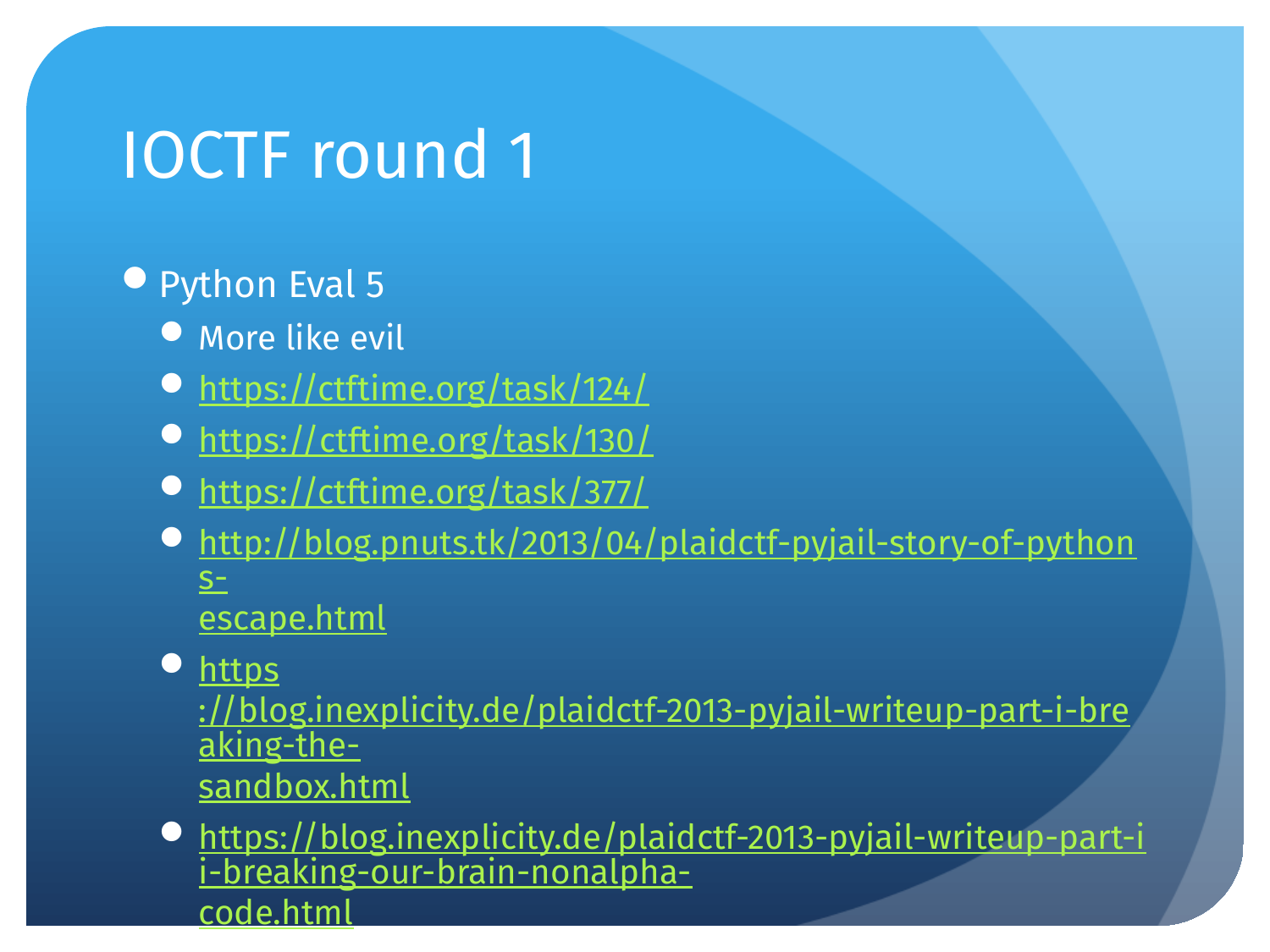

# IOCTF round 1
Python Eval 5
More like evil
https://ctftime.org/task/124/
https://ctftime.org/task/130/
https://ctftime.org/task/377/
http://blog.pnuts.tk/2013/04/plaidctf-pyjail-story-of-pythons-escape.html
https://blog.inexplicity.de/plaidctf-2013-pyjail-writeup-part-i-breaking-the-sandbox.html
https://blog.inexplicity.de/plaidctf-2013-pyjail-writeup-part-ii-breaking-our-brain-nonalpha-code.html